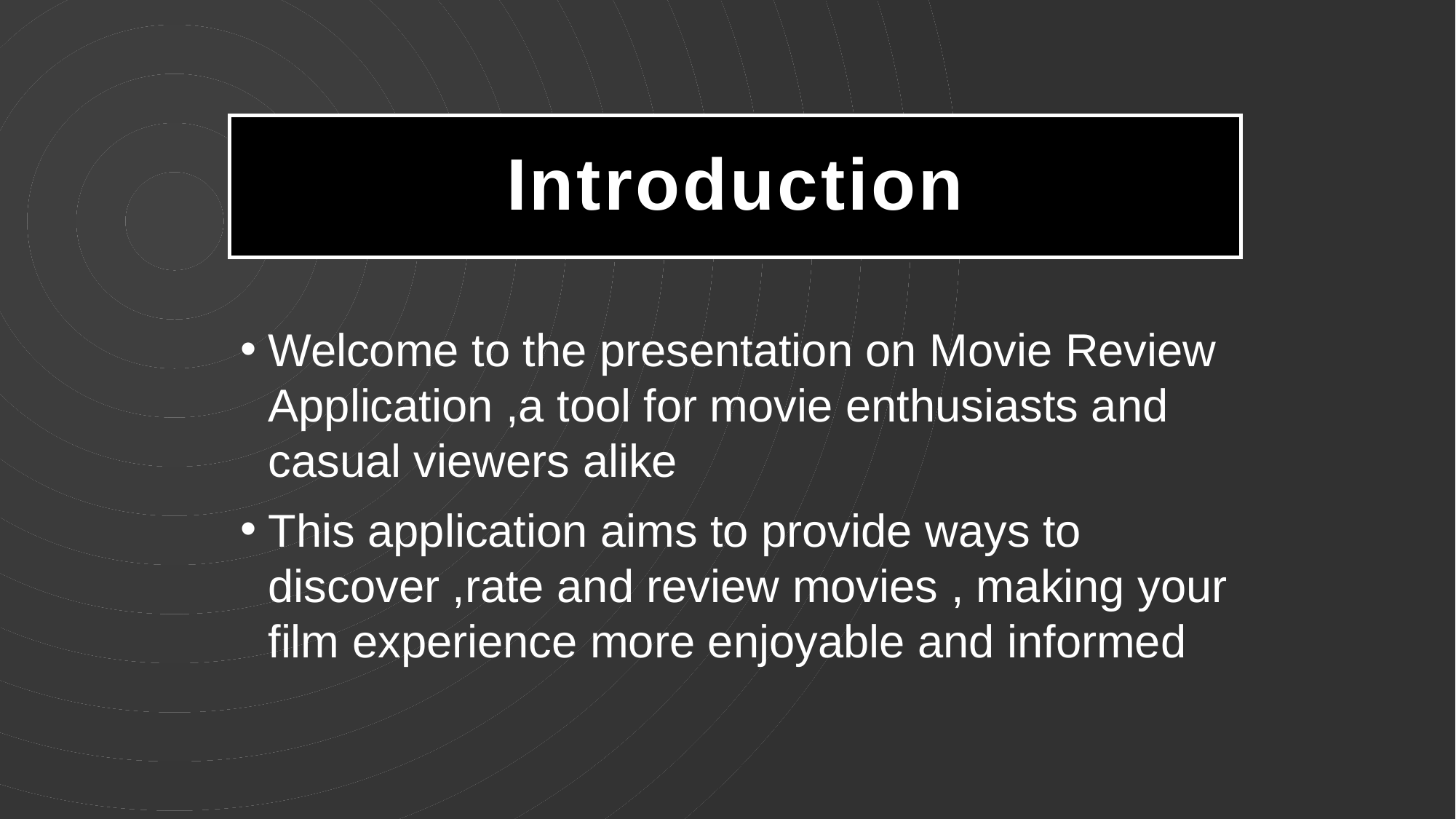

# Introduction
Welcome to the presentation on Movie Review Application ,a tool for movie enthusiasts and casual viewers alike
This application aims to provide ways to discover ,rate and review movies , making your film experience more enjoyable and informed